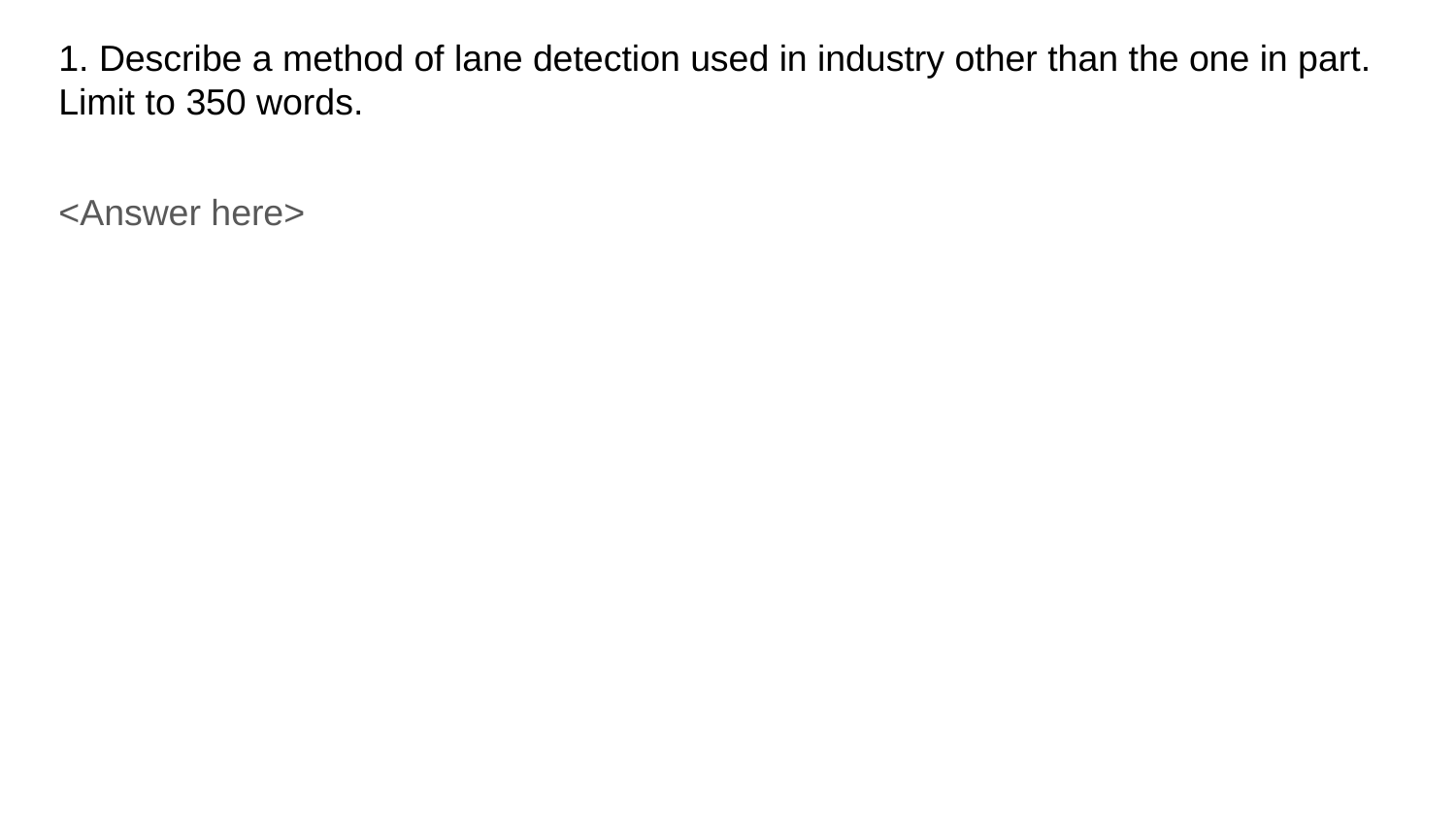

# 1. Describe a method of lane detection used in industry other than the one in part. Limit to 350 words.

<Answer here>